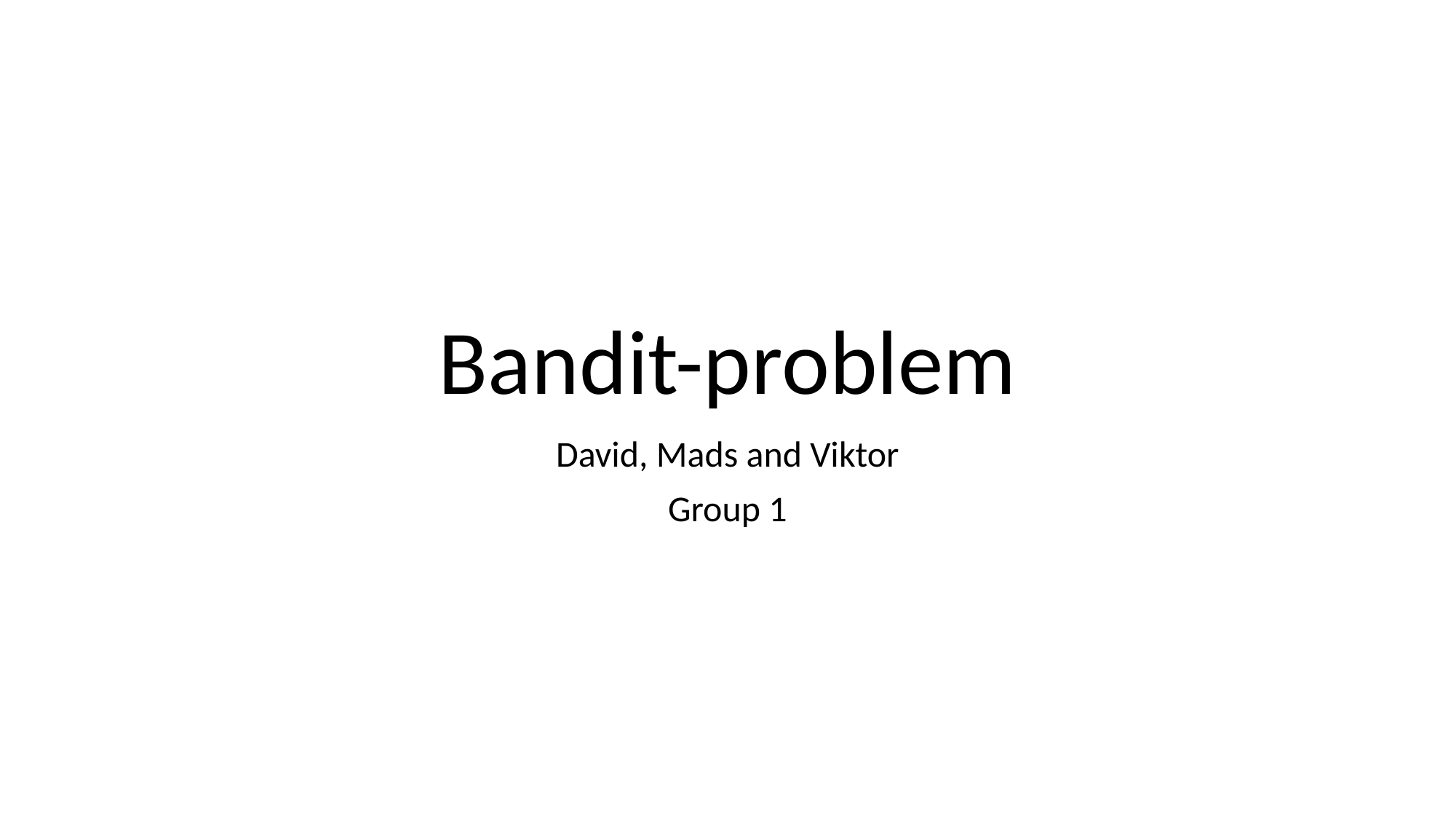

# Bandit-problem
David, Mads and Viktor
Group 1